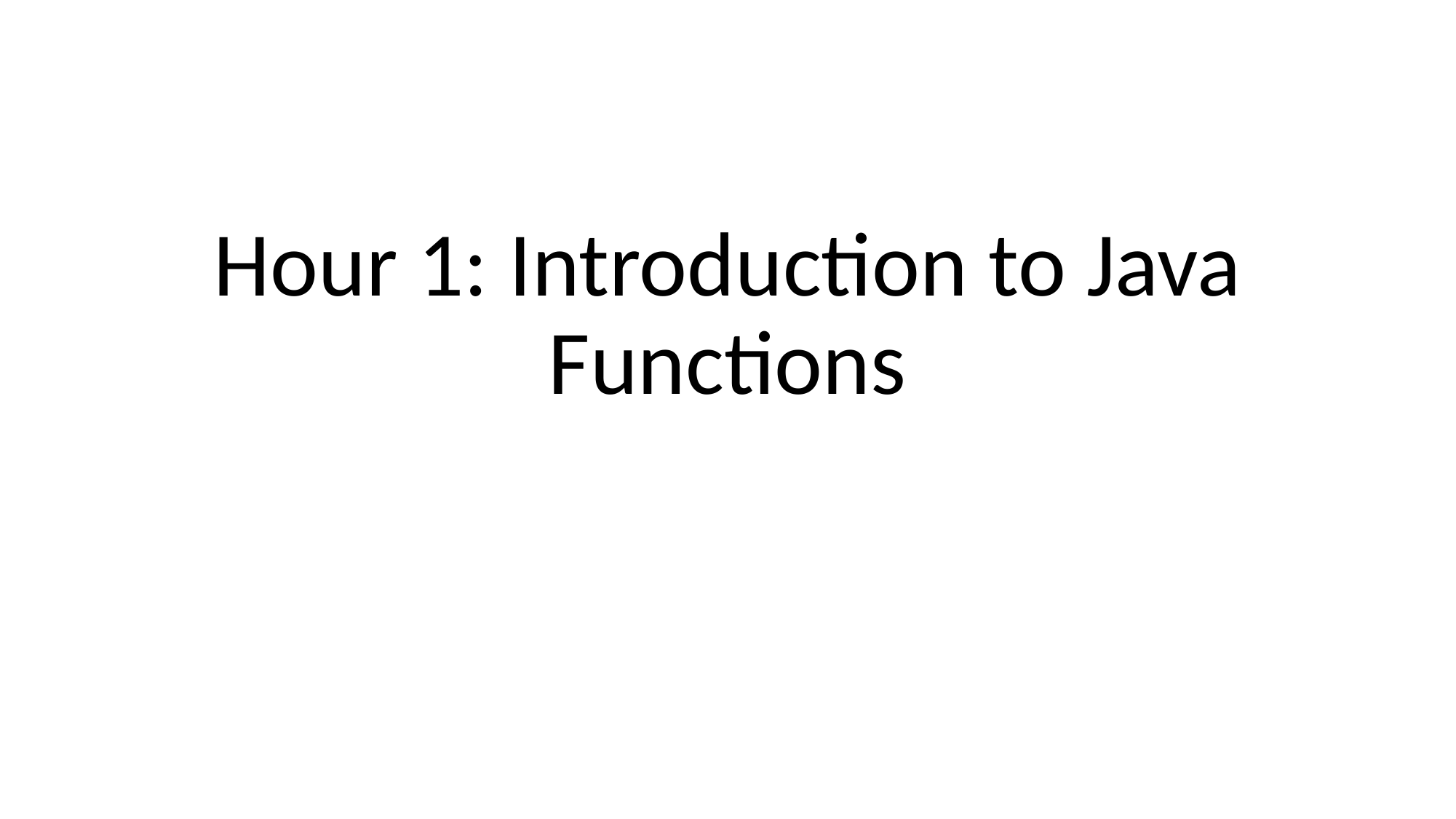

# Hour 1: Introduction to Java Functions